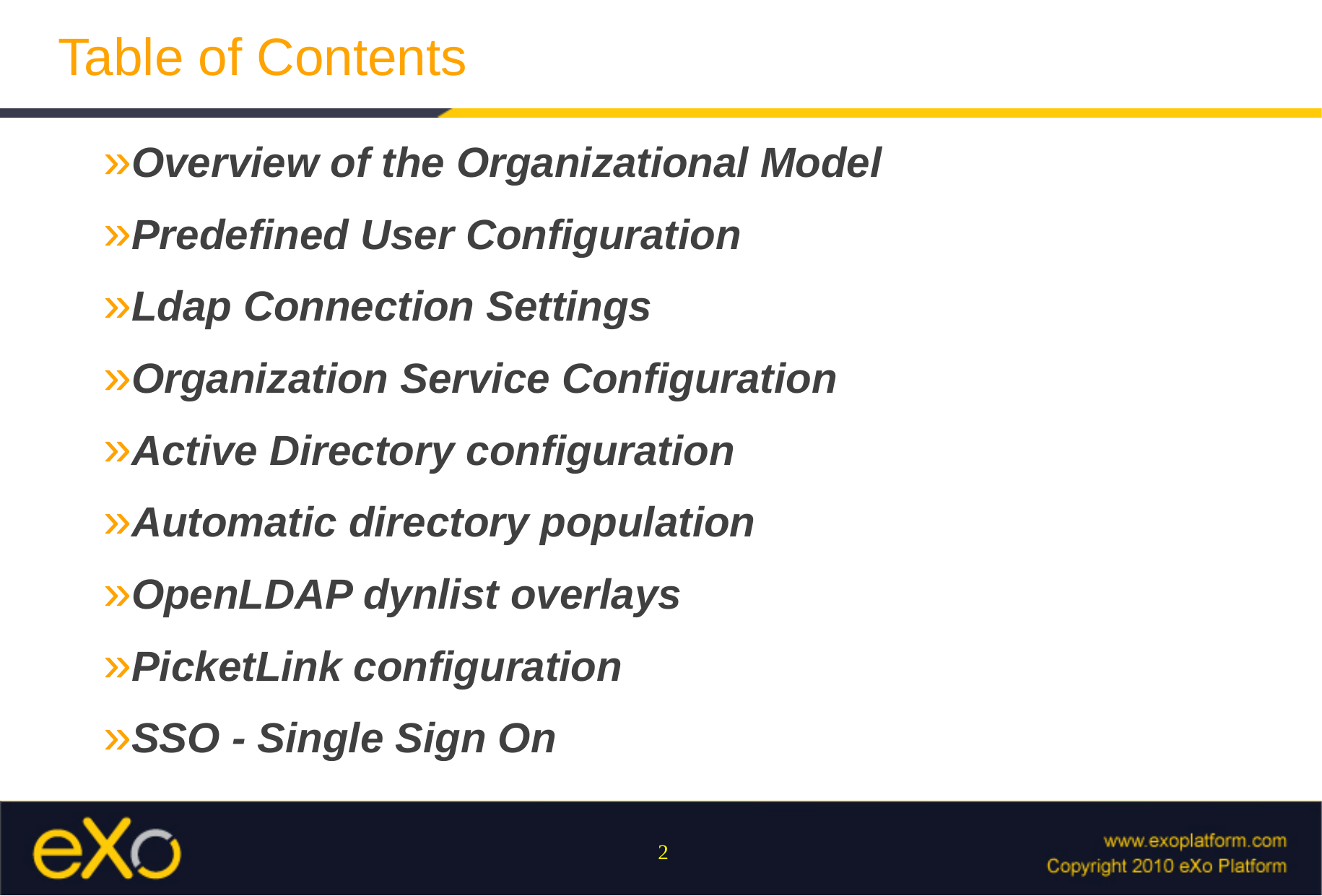

# Table of Contents

Overview of the Organizational Model
Predefined User Configuration
Ldap Connection Settings
Organization Service Configuration
Active Directory configuration
Automatic directory population
OpenLDAP dynlist overlays
PicketLink configuration
SSO - Single Sign On